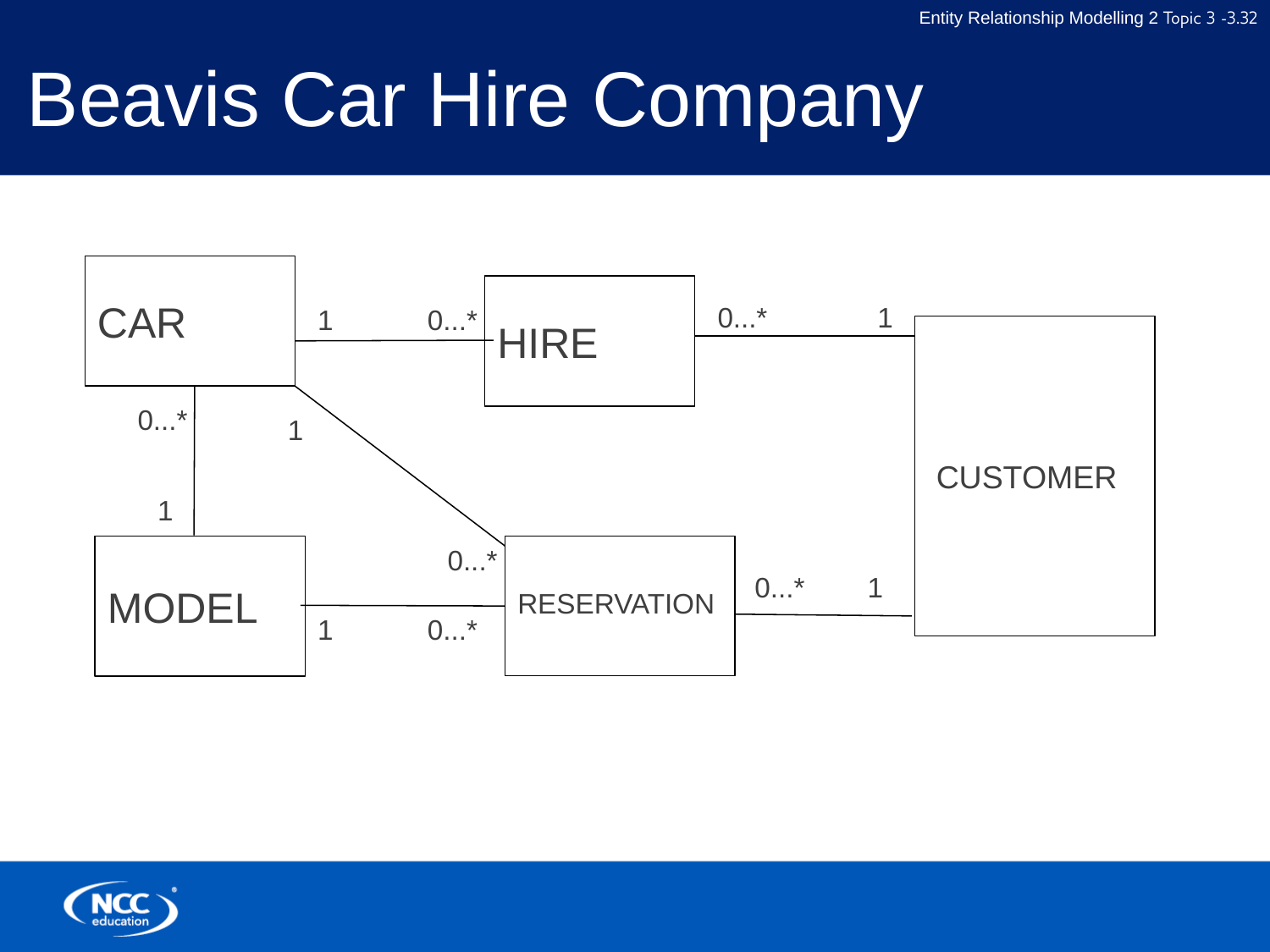

# Beavis Car Hire Company
CAR
0...*
1
1
0...*
 CUSTOMER

0...*
1
1

MODEL
0...*
0...*
1
RESERVATION
1
0...*
HIRE